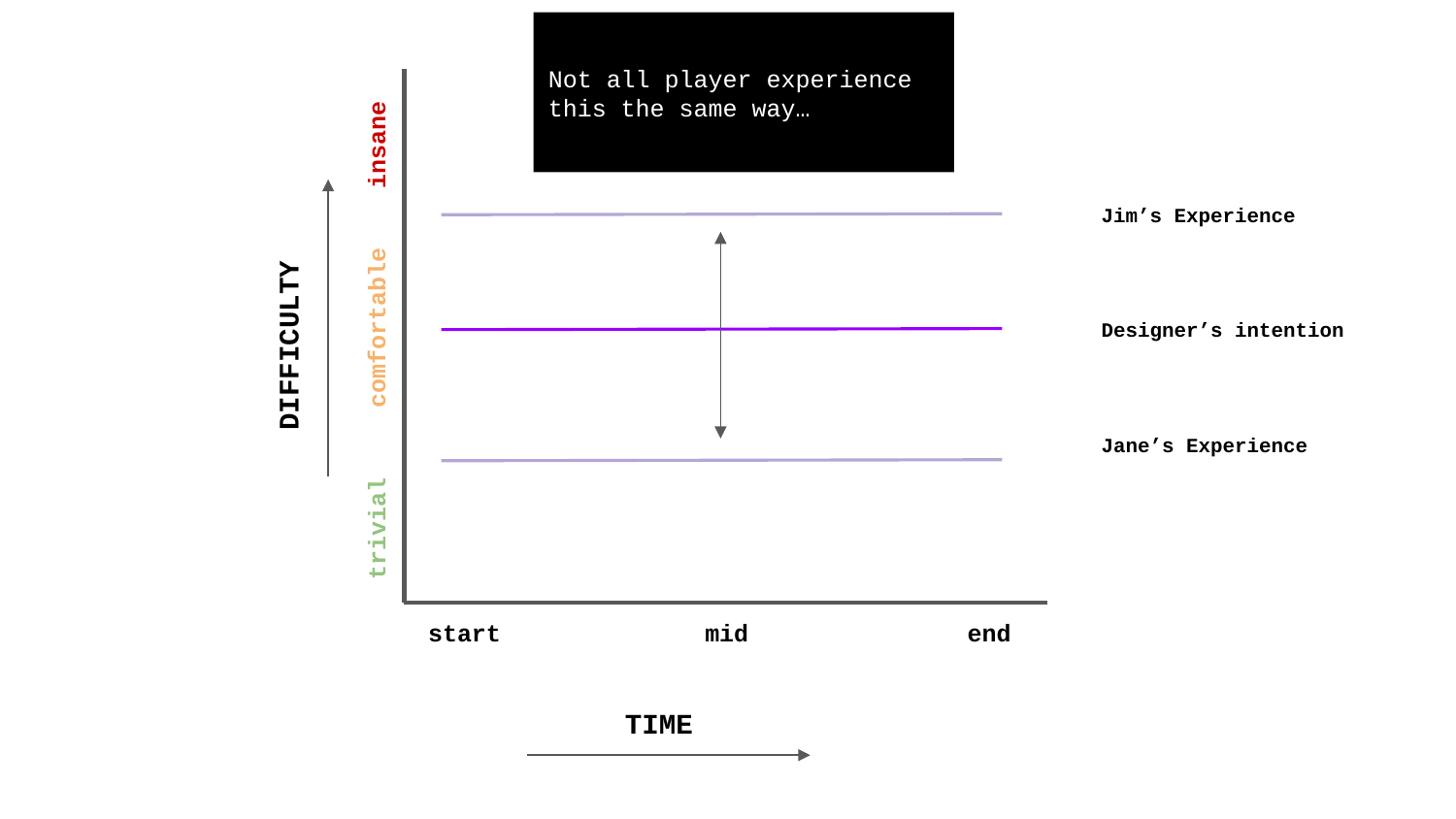

Not all player experience this the same way…
insane
Jim’s Experience
Designer’s intention
comfortable
DIFFICULTY
Jane’s Experience
trivial
start
mid
end
TIME